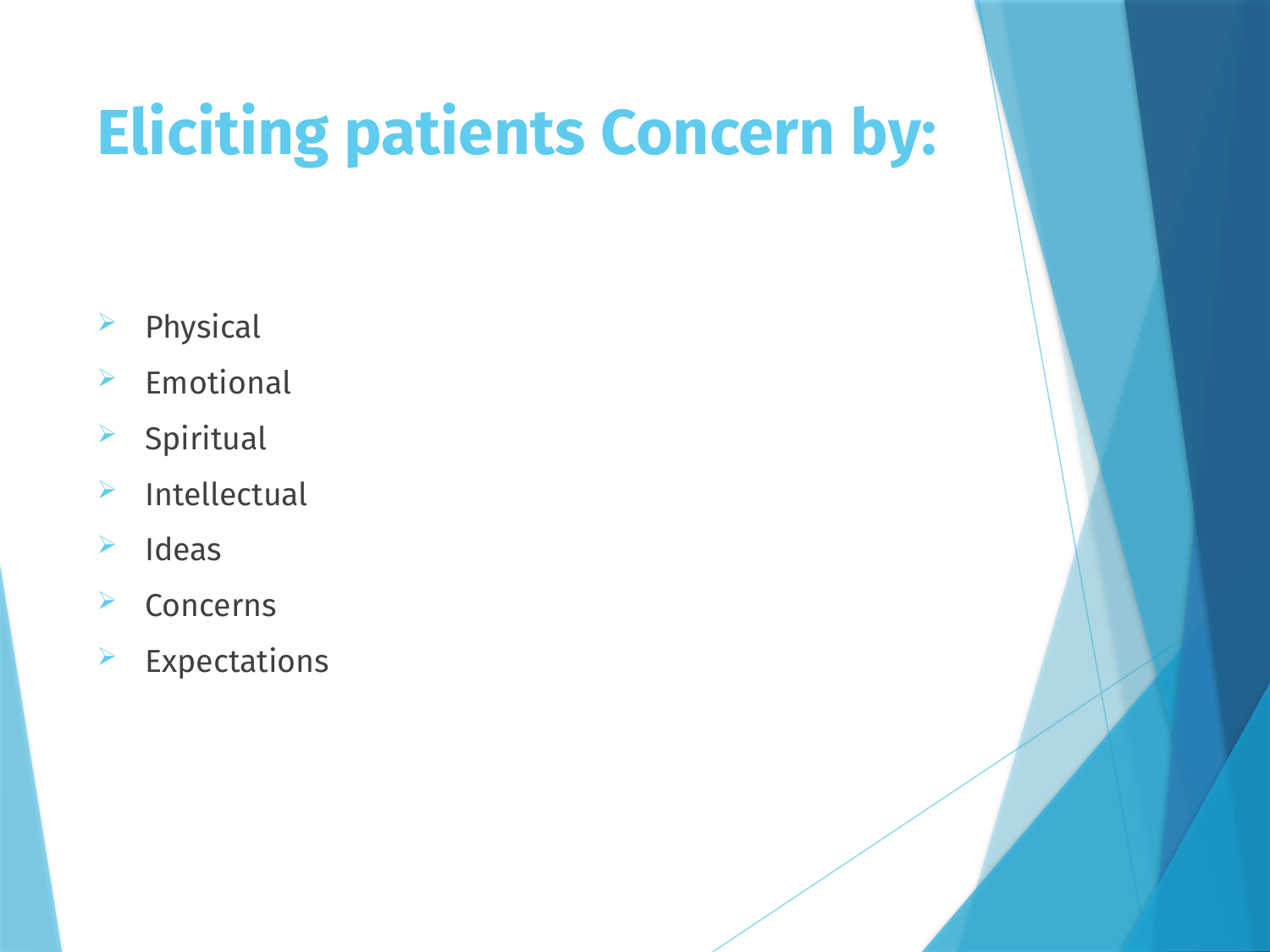

# Eliciting patients Concern by:
Physical
Emotional
Spiritual
Intellectual
Ideas
Concerns
Expectations